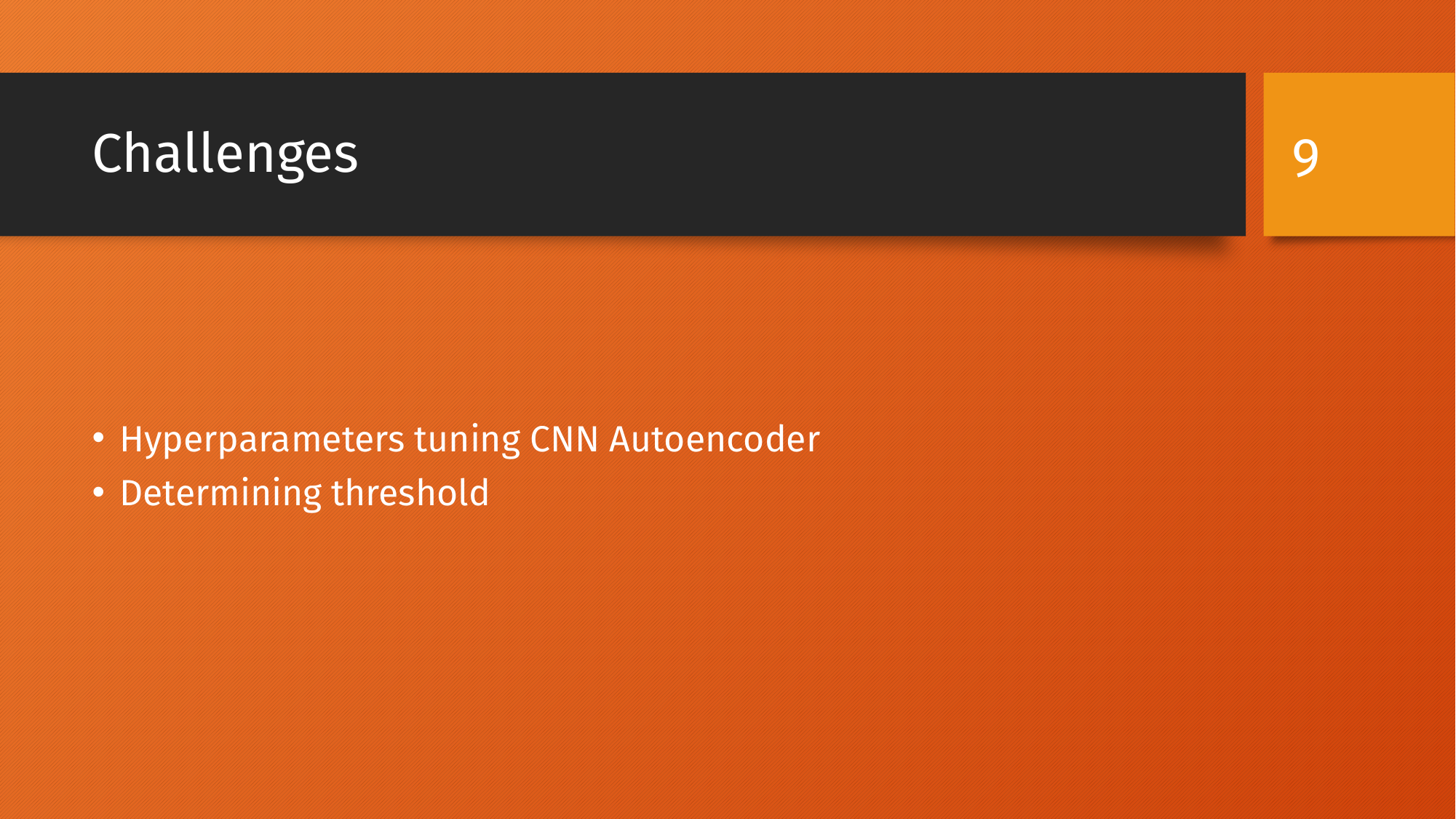

9
# Challenges
Hyperparameters tuning CNN Autoencoder
Determining threshold